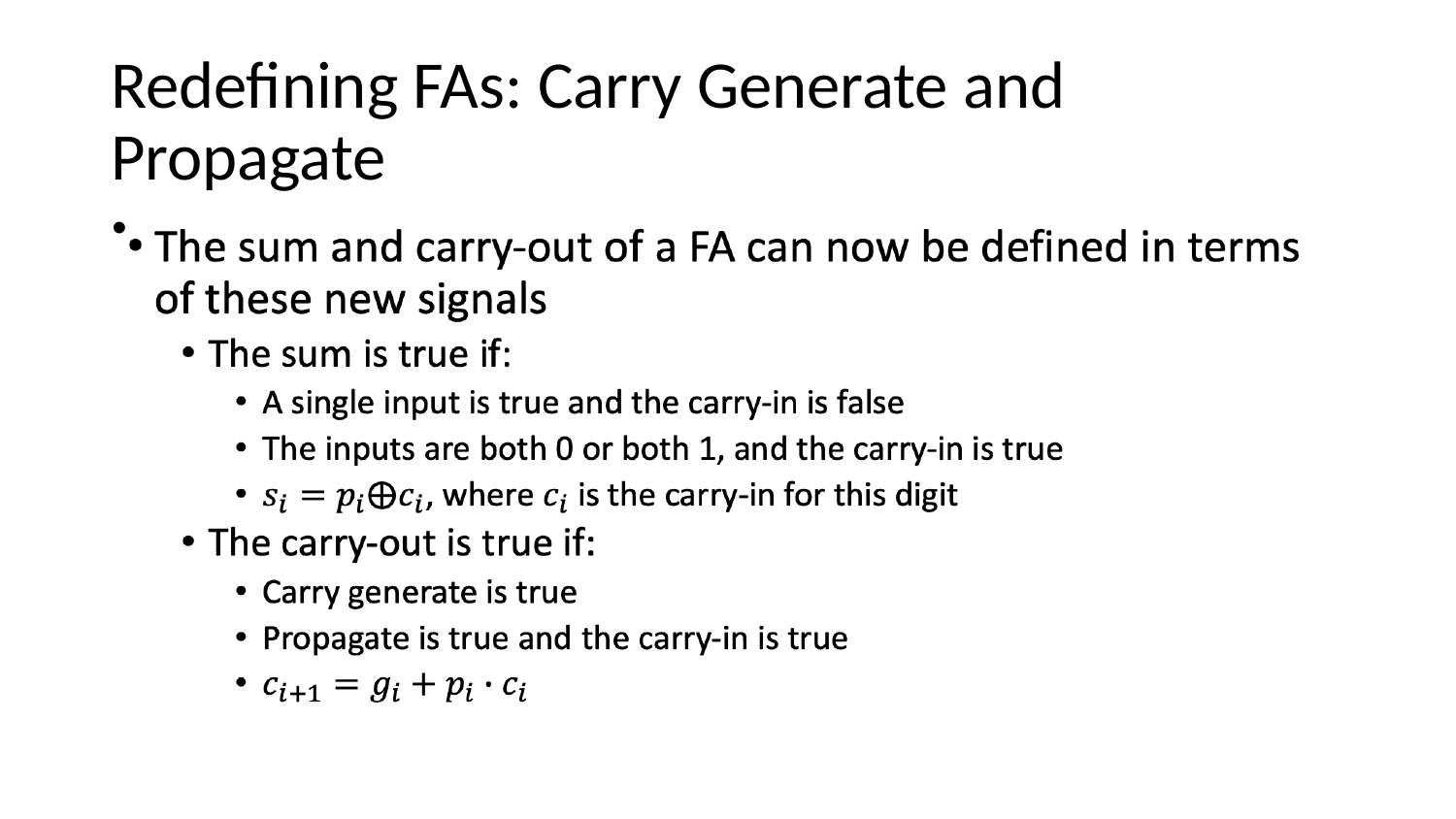

# Redefining FAs: Carry Generate and Propagate